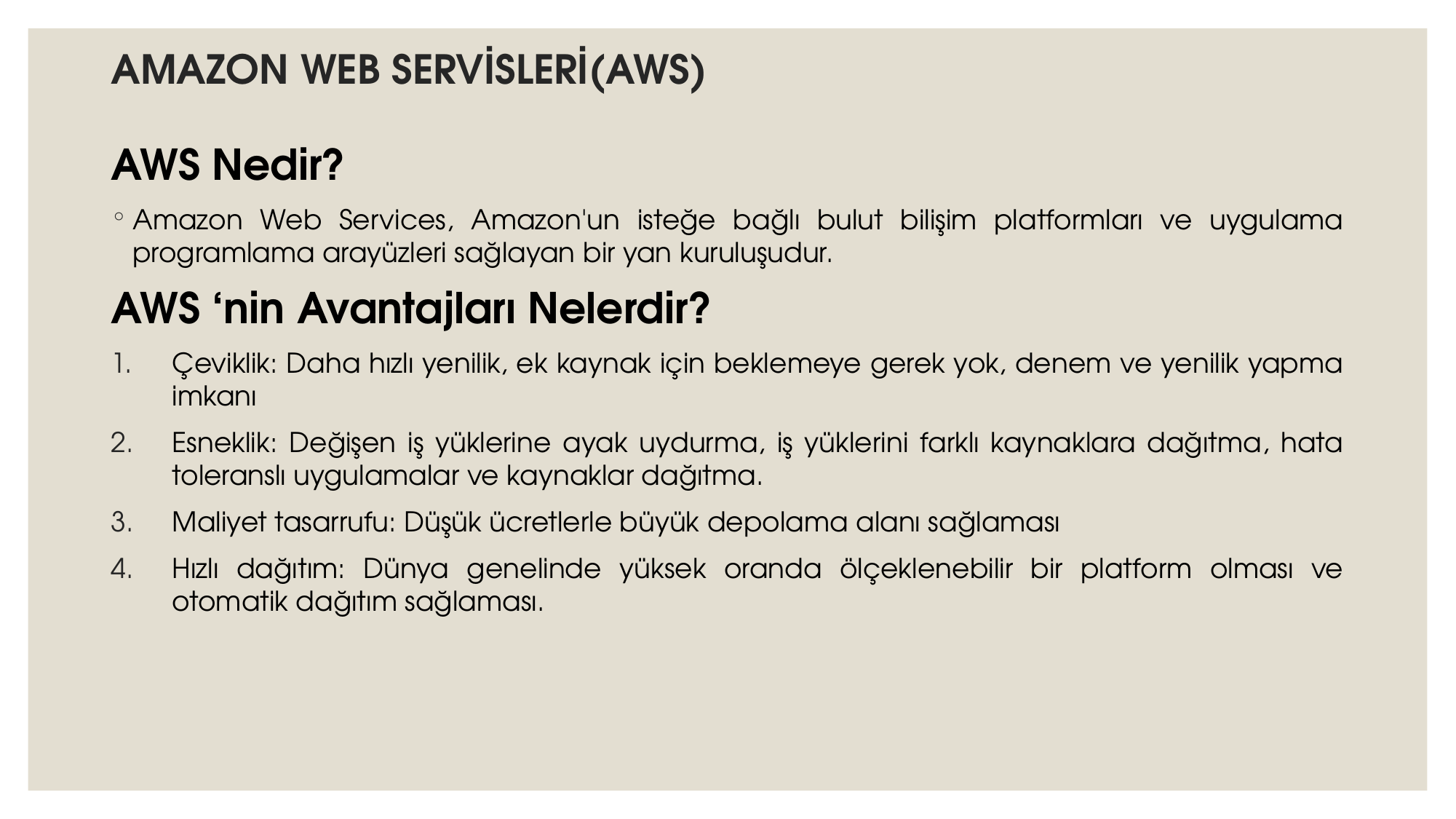

# AMAZON WEB SERVİSLERİ(AWS)
AWS Nedir?
Amazon Web Services, Amazon'un isteğe bağlı bulut bilişim platformları ve uygulama programlama arayüzleri sağlayan bir yan kuruluşudur.
AWS ‘nin Avantajları Nelerdir?
Çeviklik: Daha hızlı yenilik, ek kaynak için beklemeye gerek yok, denem ve yenilik yapma imkanı
Esneklik: Değişen iş yüklerine ayak uydurma, iş yüklerini farklı kaynaklara dağıtma, hata toleranslı uygulamalar ve kaynaklar dağıtma.
Maliyet tasarrufu: Düşük ücretlerle büyük depolama alanı sağlaması
Hızlı dağıtım: Dünya genelinde yüksek oranda ölçeklenebilir bir platform olması ve otomatik dağıtım sağlaması.